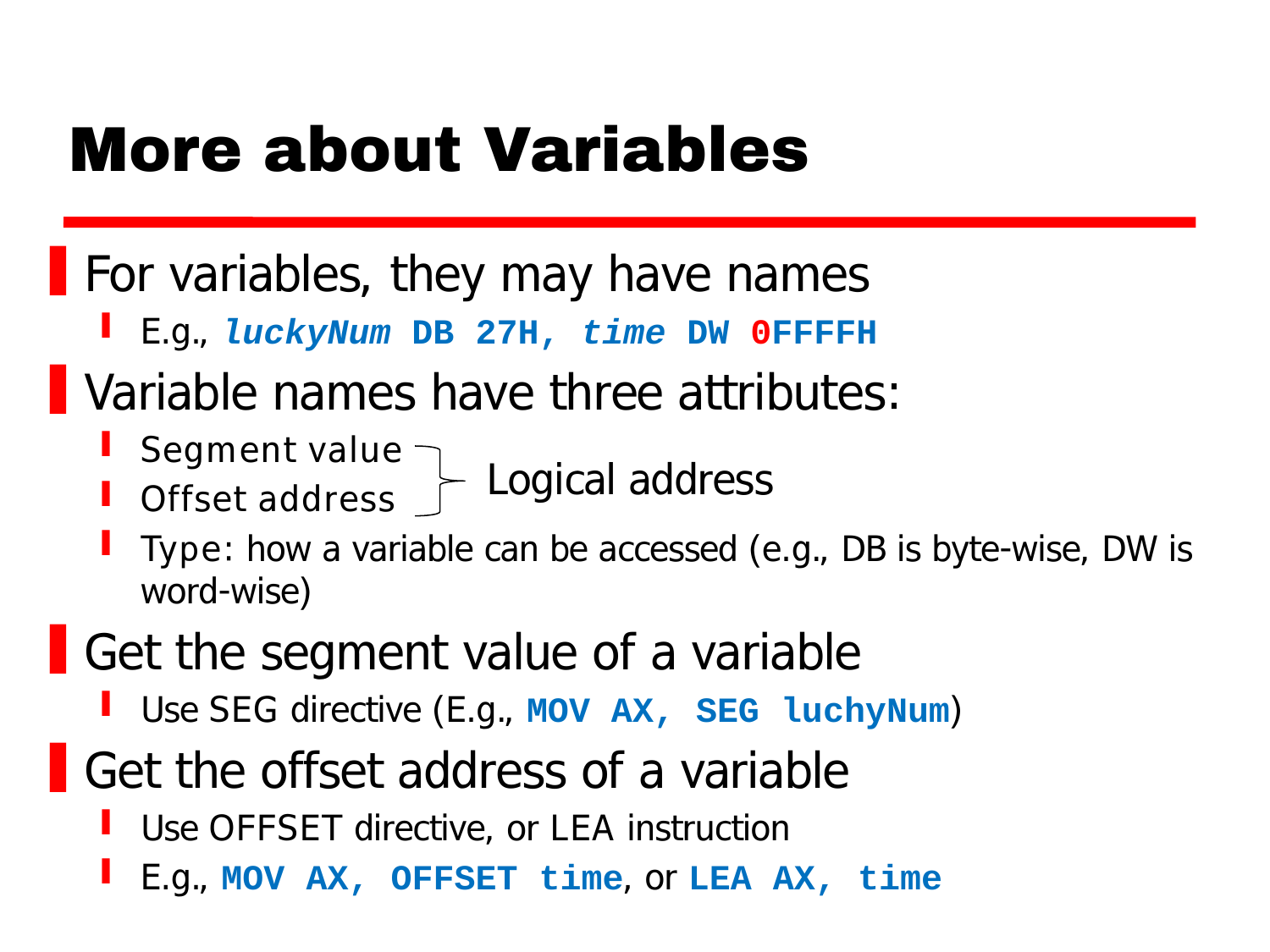

# More about Variables
For variables, they may have names
E.g., luckyNum DB 27H, time DW 0FFFFH
Variable names have three attributes:
Segment value
Offset address
Type: how a variable can be accessed (e.g., DB is byte-wise, DW is word-wise)
Get the segment value of a variable
Use SEG directive (E.g., MOV AX, SEG luchyNum)
Get the offset address of a variable
Use OFFSET directive, or LEA instruction
E.g., MOV AX, OFFSET time, or LEA AX, time

Logical address